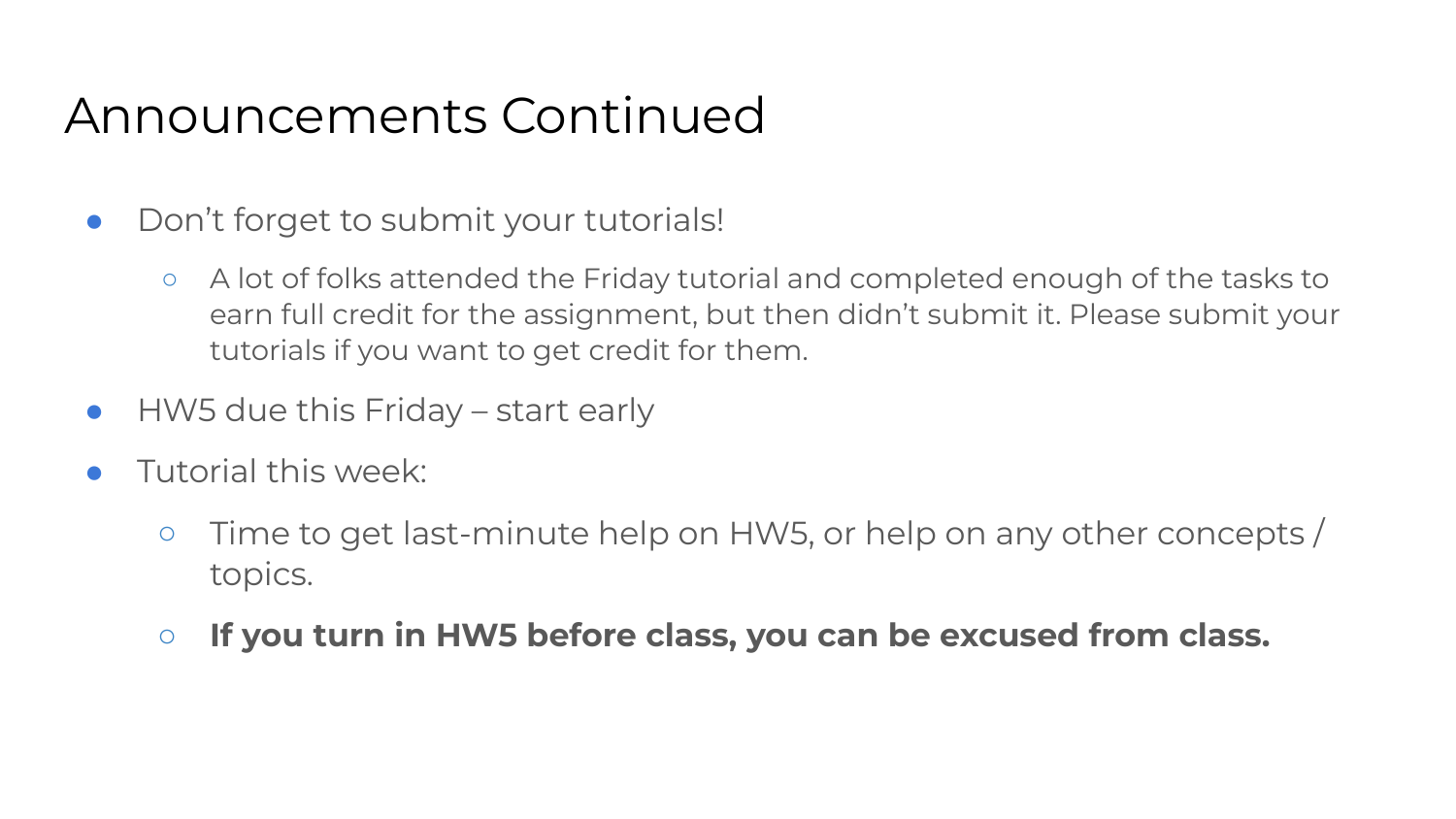

# Announcements Continued
Don’t forget to submit your tutorials!
A lot of folks attended the Friday tutorial and completed enough of the tasks to earn full credit for the assignment, but then didn’t submit it. Please submit your tutorials if you want to get credit for them.
HW5 due this Friday – start early
Tutorial this week:
Time to get last-minute help on HW5, or help on any other concepts / topics.
If you turn in HW5 before class, you can be excused from class.